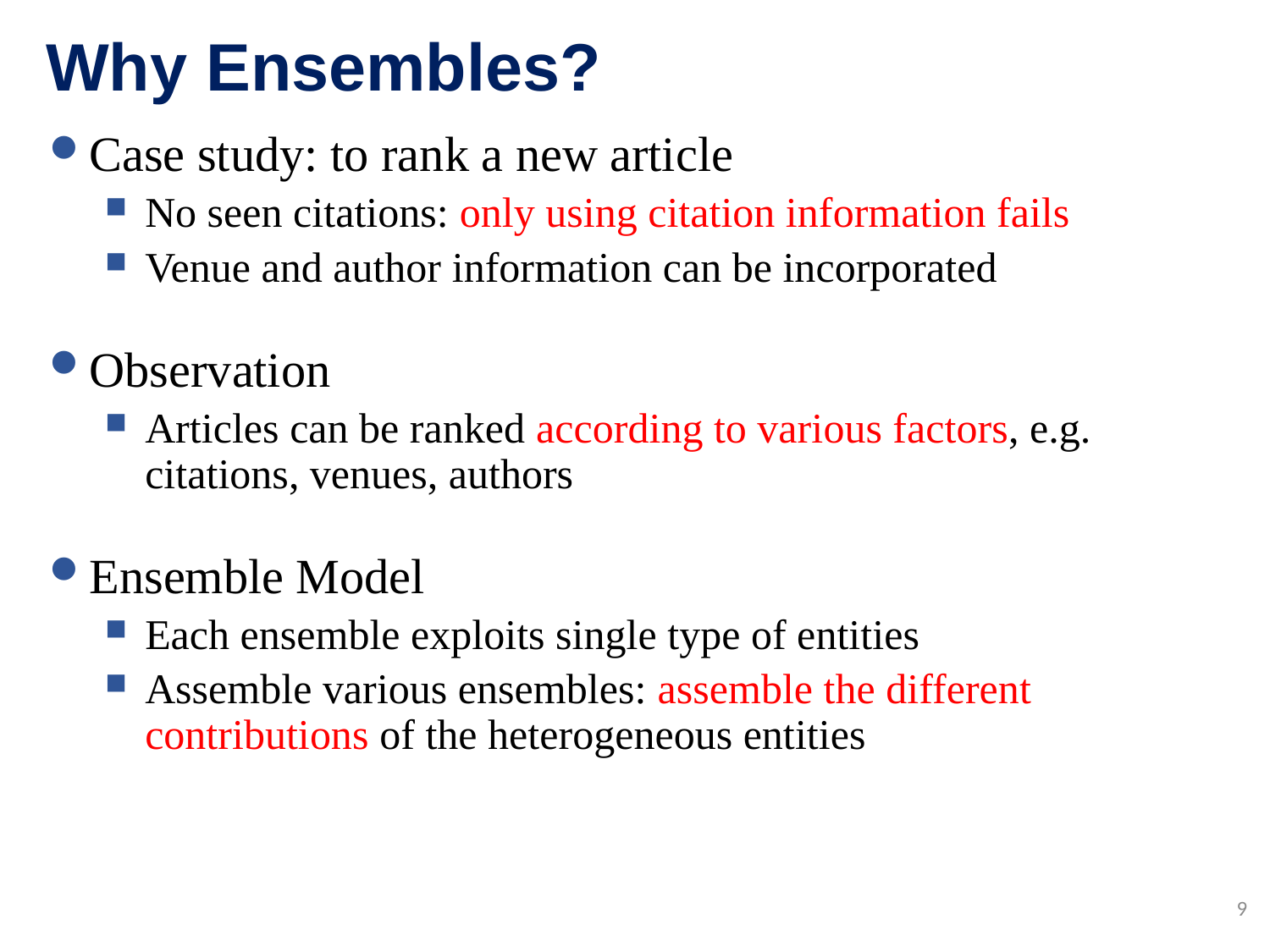

# Why Ensembles?
Case study: to rank a new article
No seen citations: only using citation information fails
Venue and author information can be incorporated
Observation
Articles can be ranked according to various factors, e.g. citations, venues, authors
Ensemble Model
Each ensemble exploits single type of entities
Assemble various ensembles: assemble the different contributions of the heterogeneous entities

9